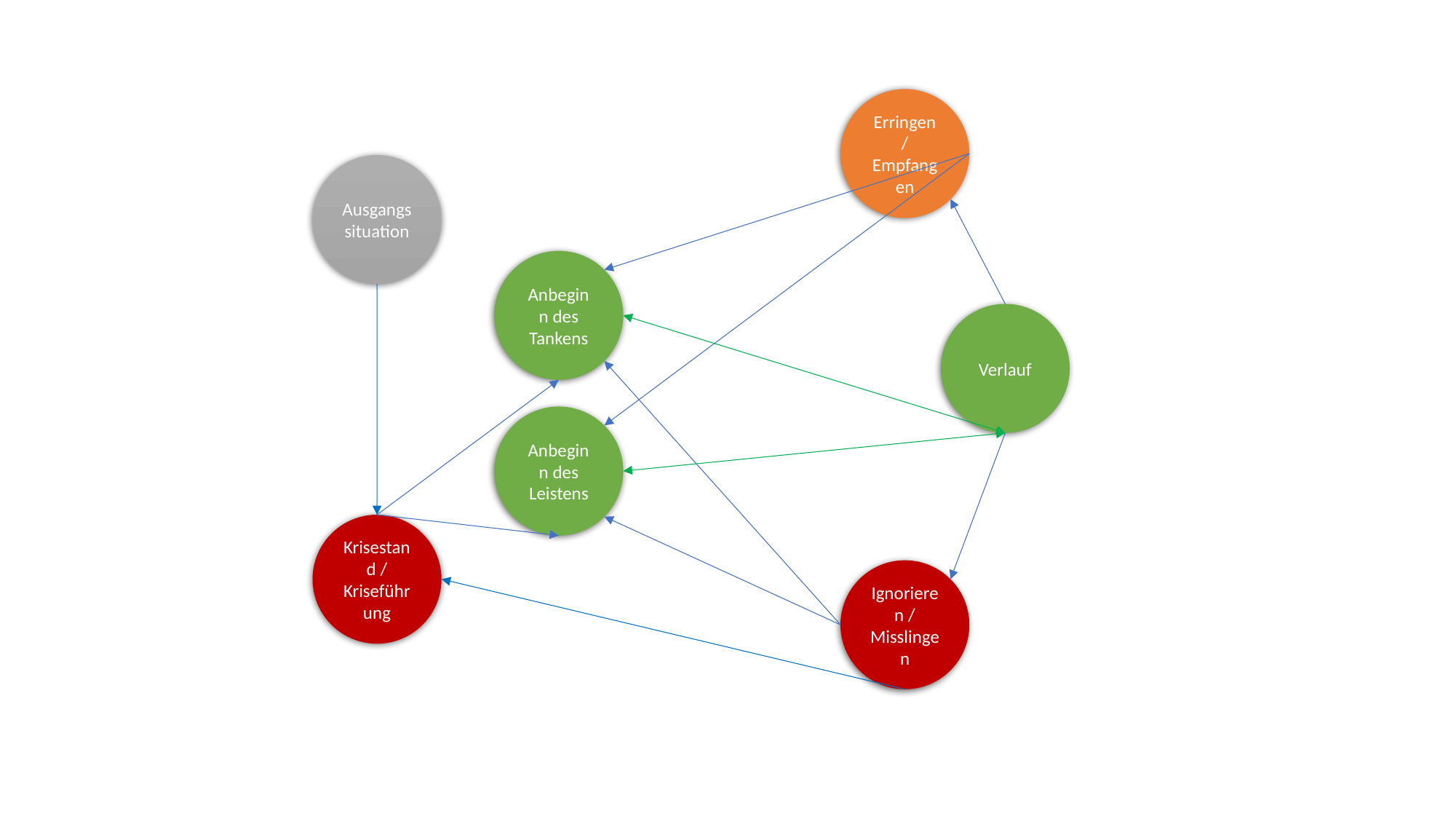

Erringen / Empfangen
Ausgangssituation
Anbeginn des
Tankens
Verlauf
Anbeginn des
Leistens
Krisestand / Kriseführung
Ignorieren / Misslingen